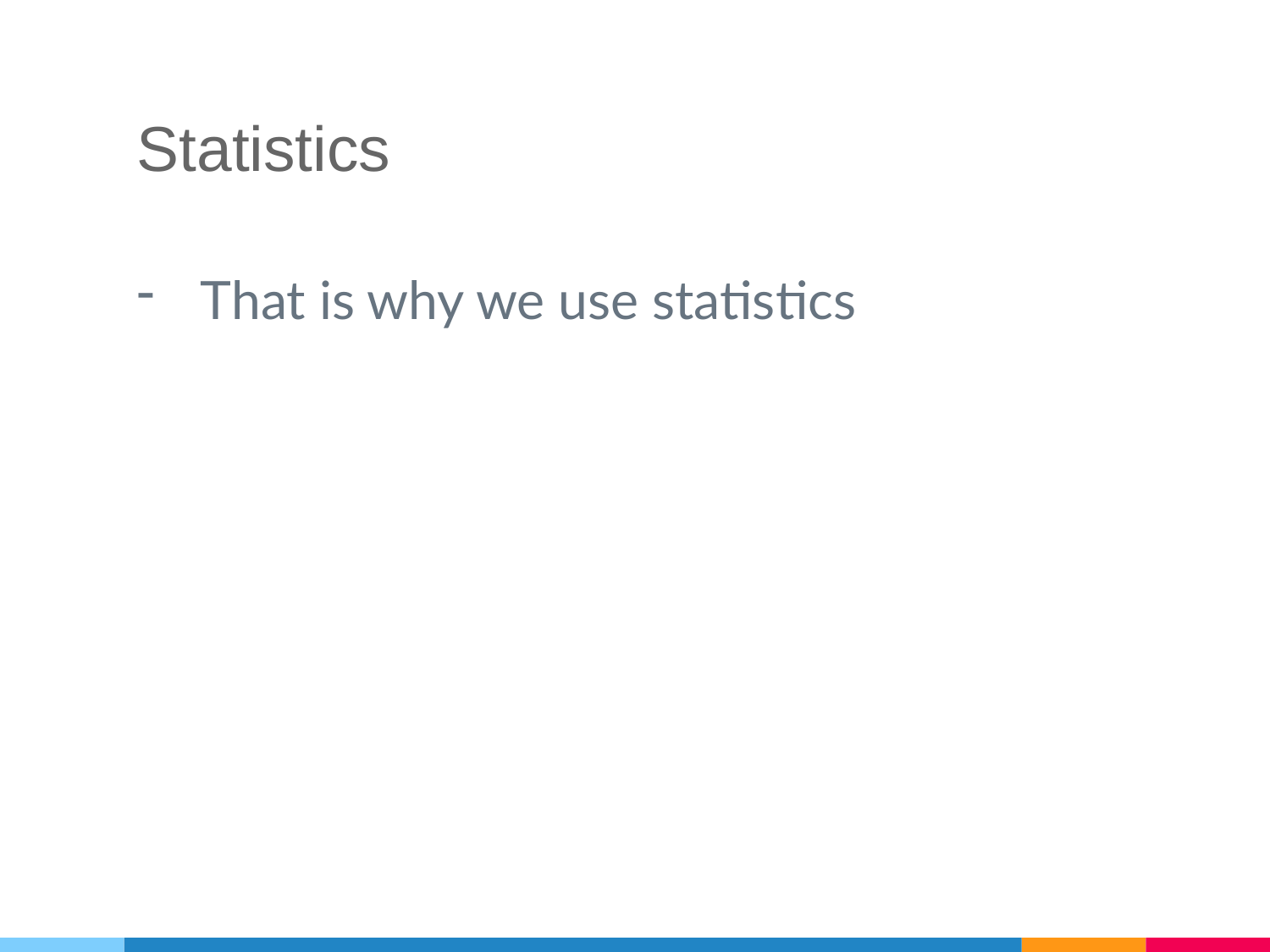

# Statistics
That is why we use statistics